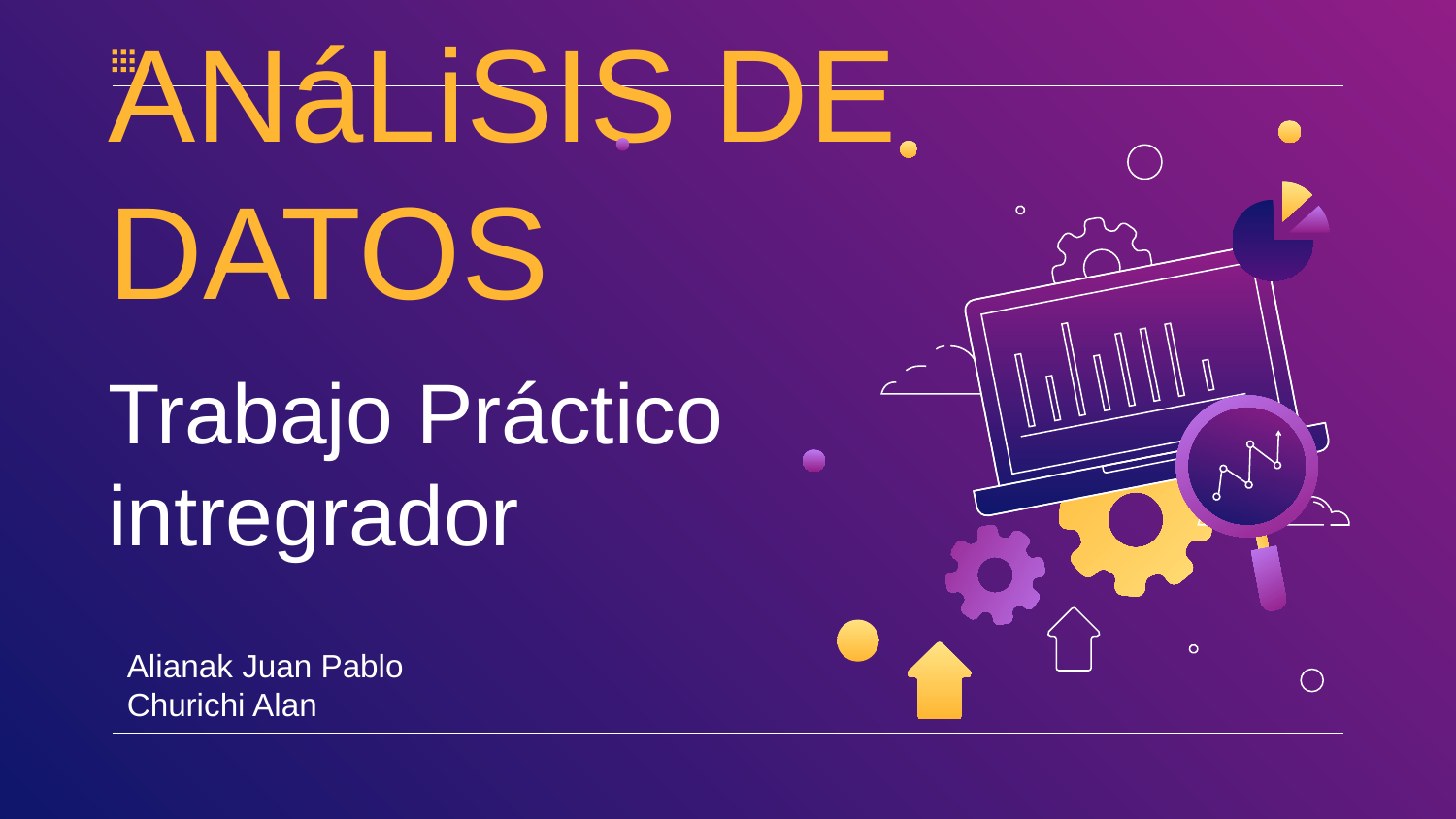

# ANáLiSIS DE DATOS
Trabajo Práctico intregrador
Alianak Juan Pablo
Churichi Alan